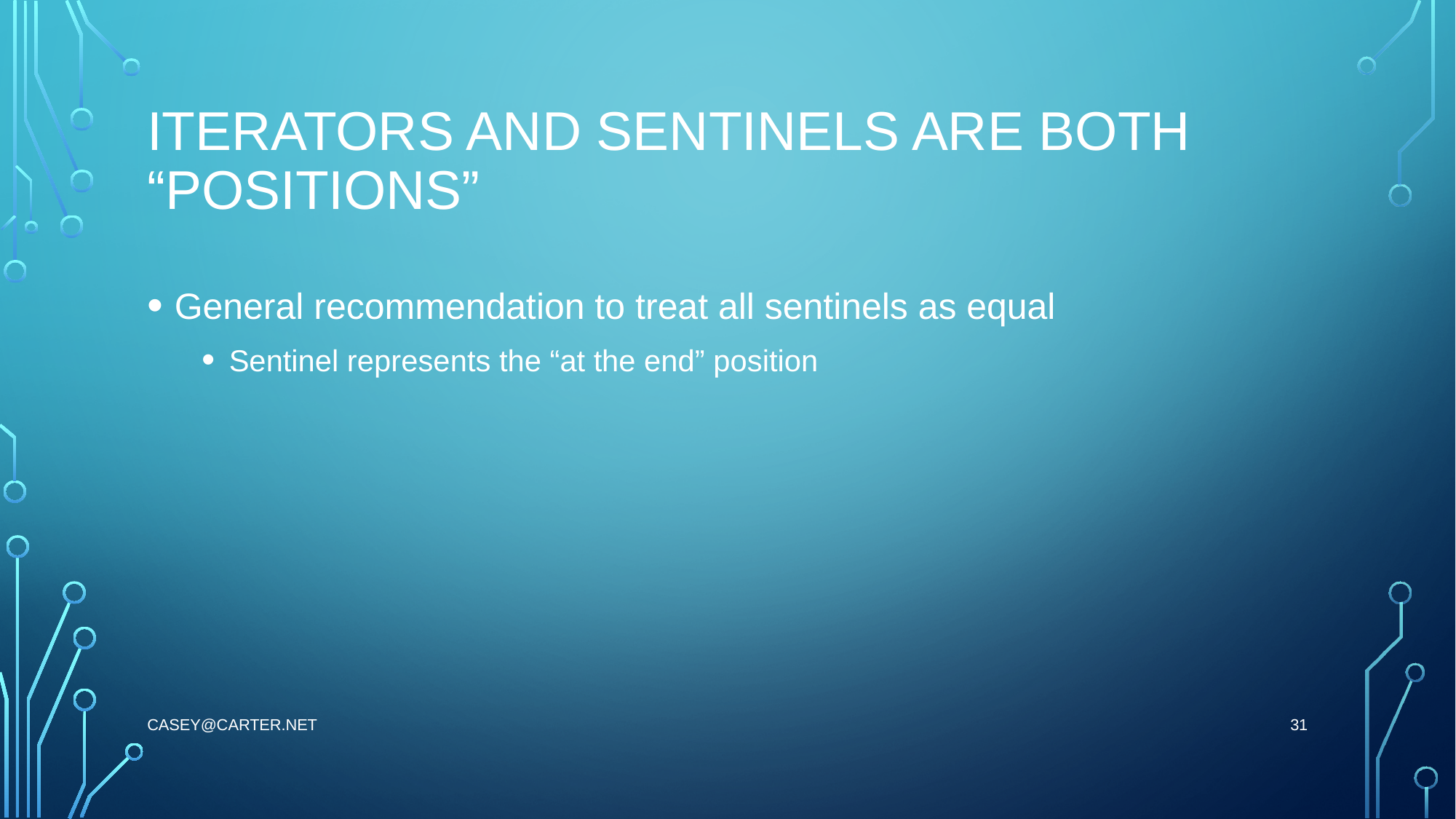

# Iterators and Sentinels are both “Positions”
General recommendation to treat all sentinels as equal
Sentinel represents the “at the end” position

31
Casey@Carter.net